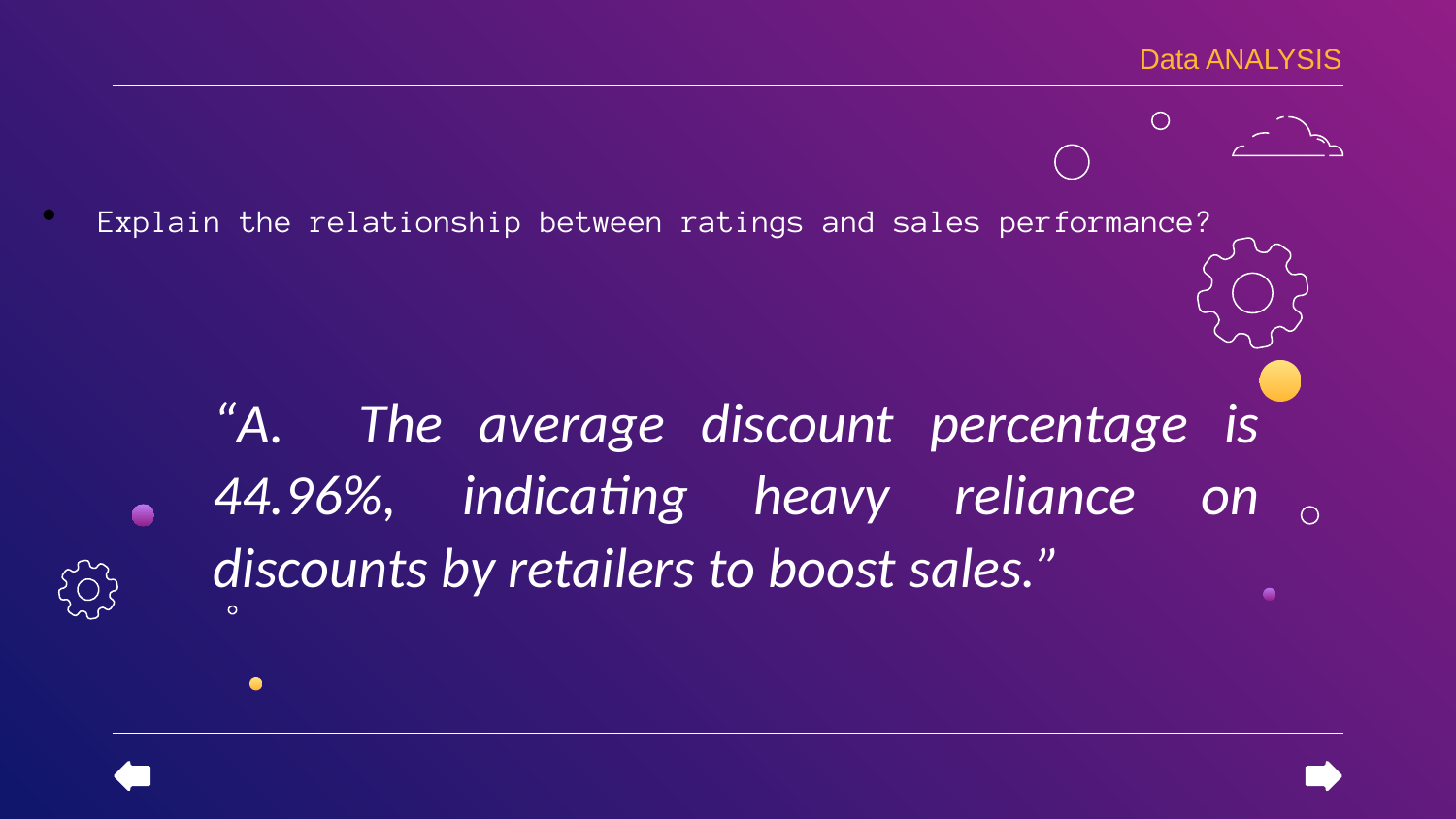

Data ANALYSIS

Explain the relationship between ratings and sales performance?

“A.	The average discount percentage is 44.96%, indicating heavy reliance on discounts by retailers to boost sales.”